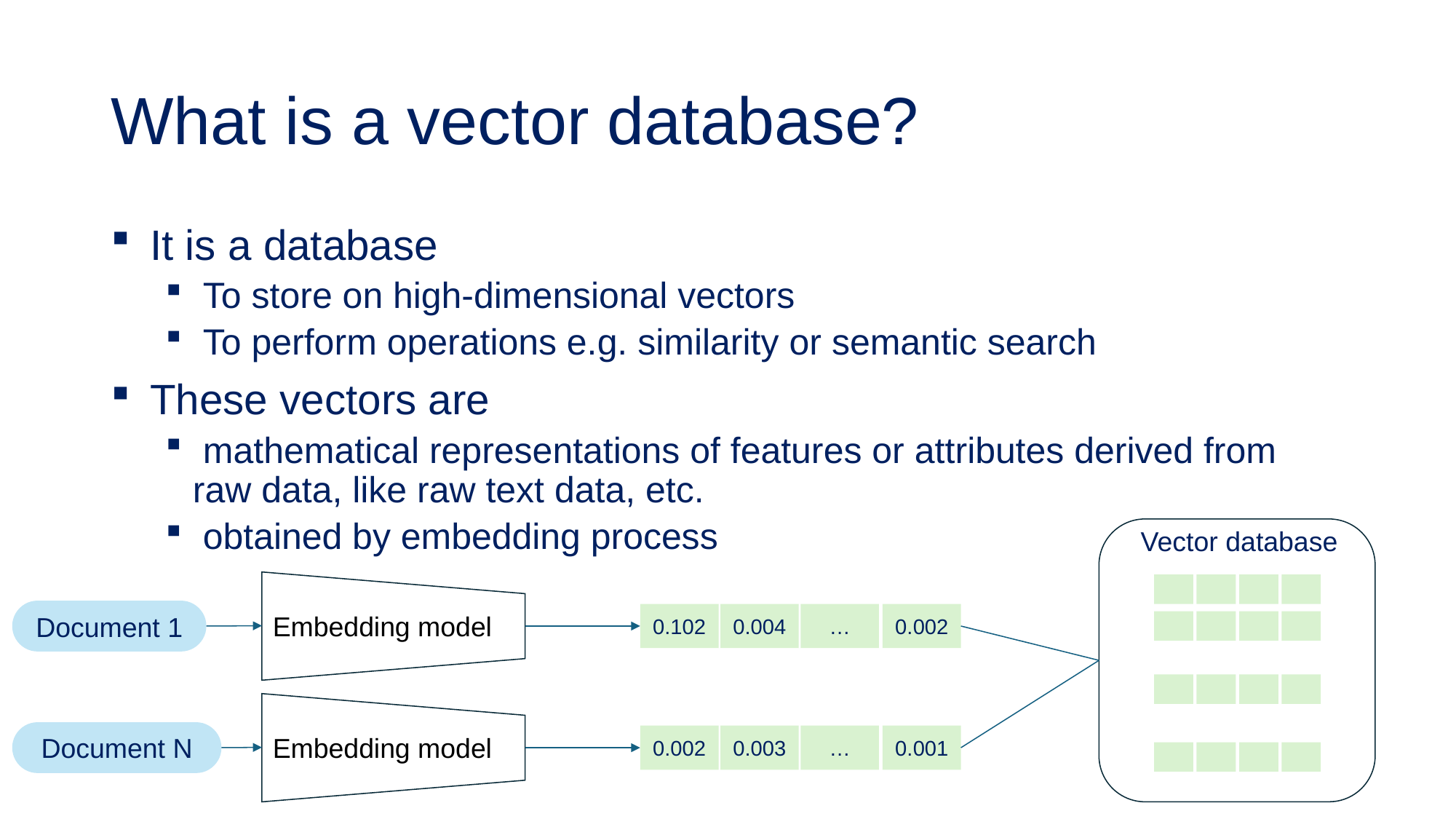

# What is a vector database?
 It is a database
 To store on high-dimensional vectors
 To perform operations e.g. similarity or semantic search
 These vectors are
 mathematical representations of features or attributes derived from raw data, like raw text data, etc.
 obtained by embedding process

Vector database

Document 1
0.004
…
0.002
Embedding model
0.102

Document N
0.003
…
0.001
Embedding model
0.002